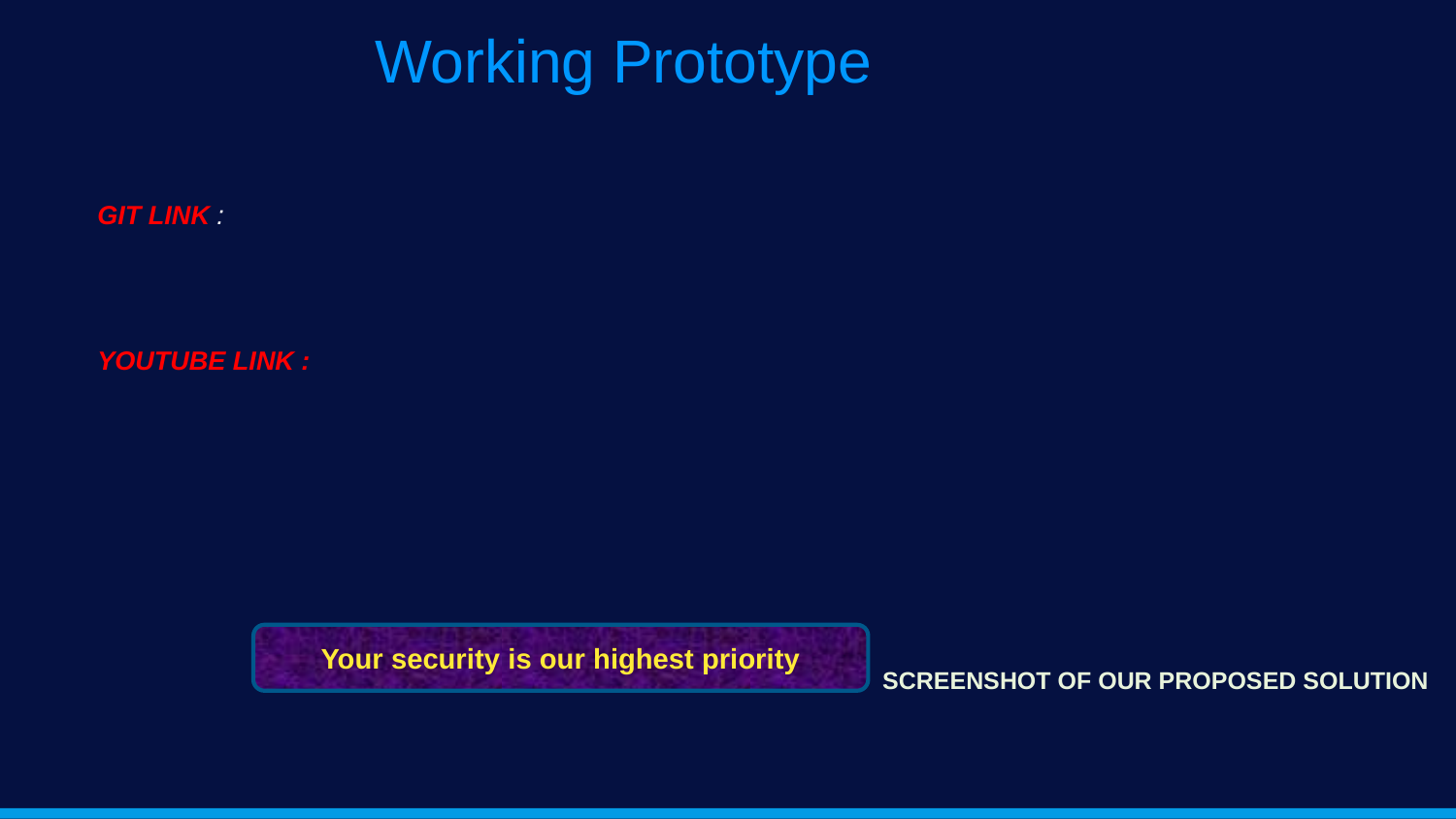

# Working Prototype
GIT LINK :

YOUTUBE LINK :

Your security is our highest priority
SCREENSHOT OF OUR PROPOSED SOLUTION